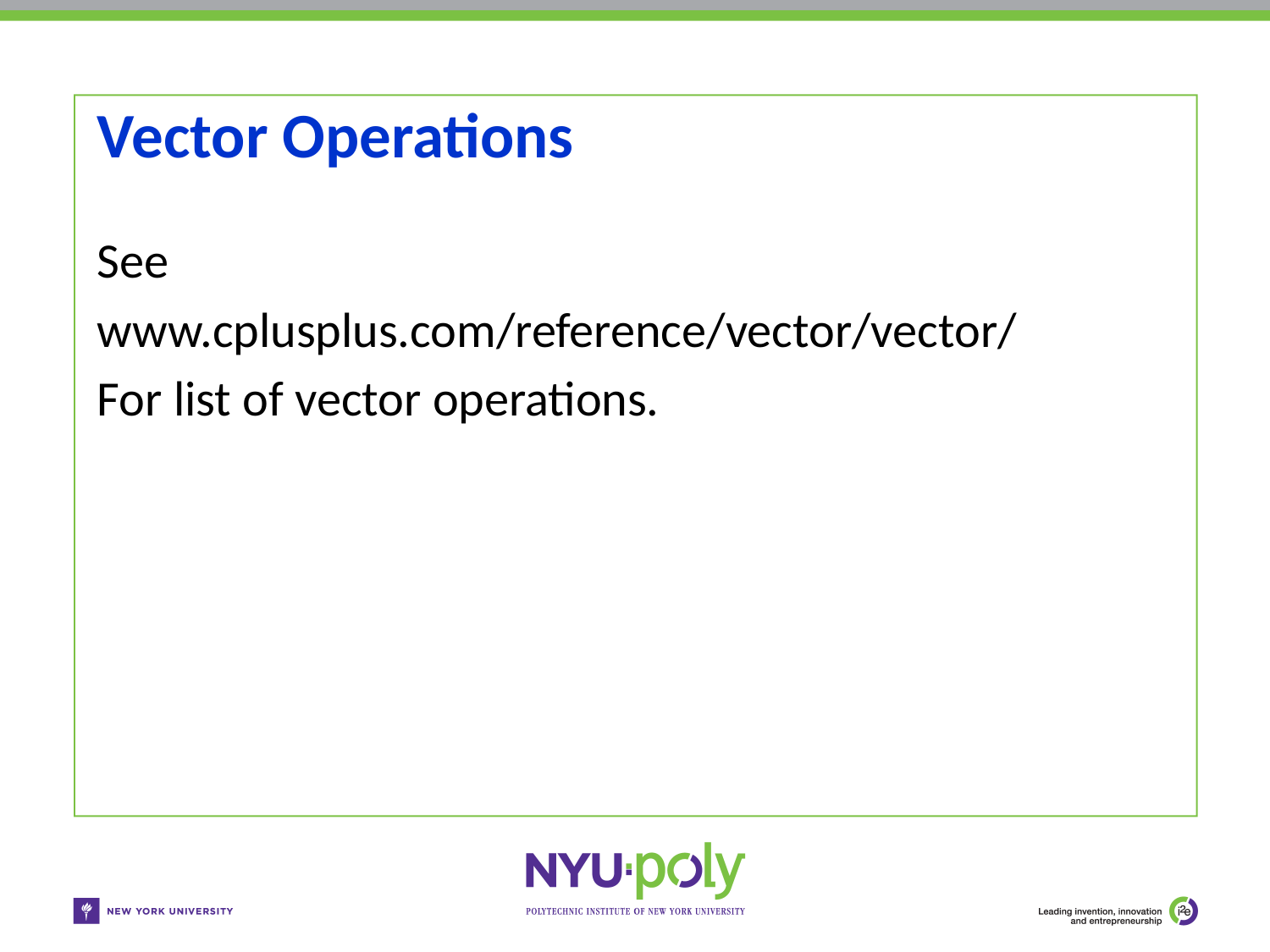

# Vector Operations
See
www.cplusplus.com/reference/vector/vector/
For list of vector operations.